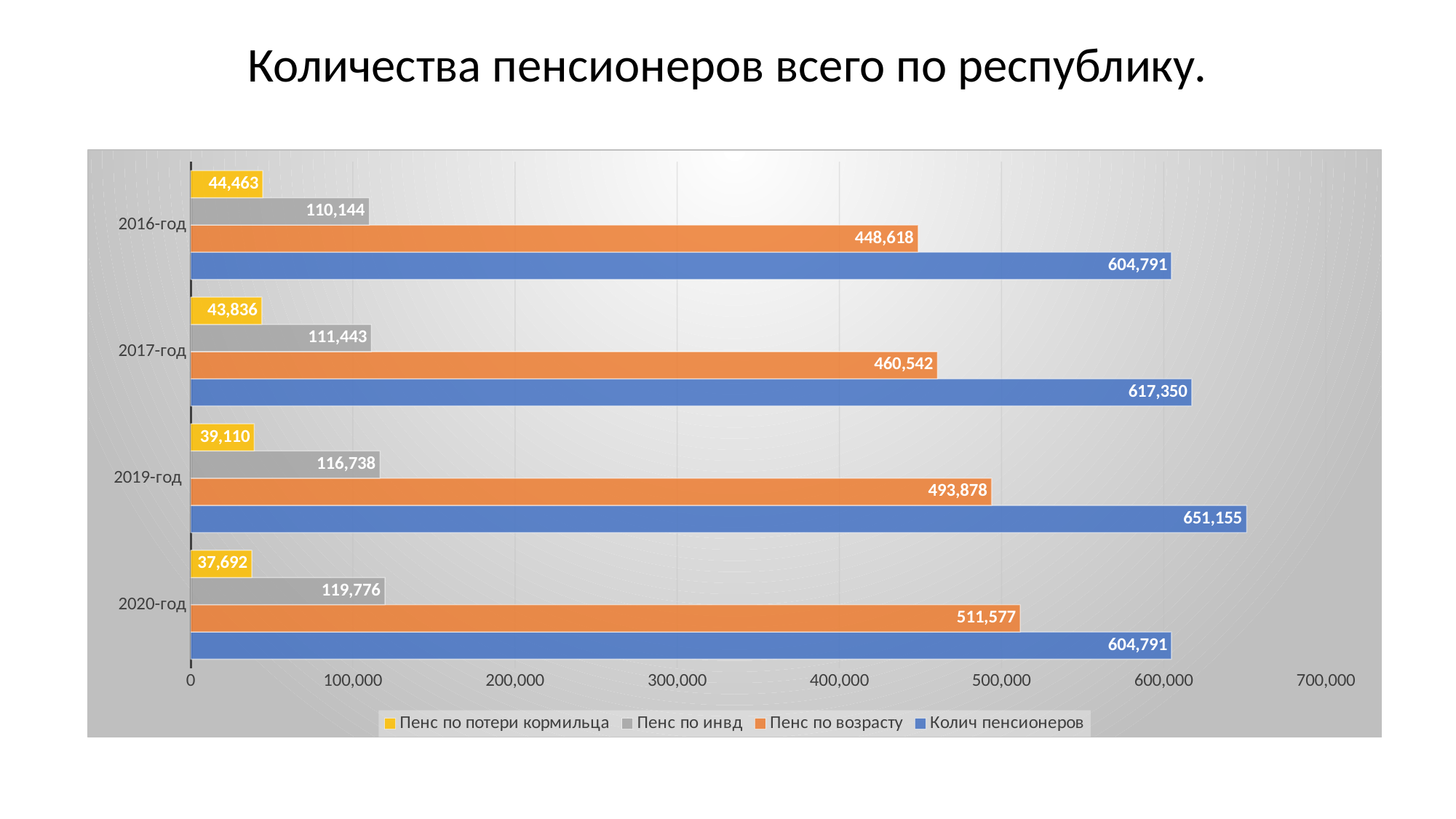

# Количества пенсионеров всего по республику.

### Chart

| Category | Колич пенсионеров | Пенс по возрасту | Пенс по инвд | Пенс по потери кормильца |
|---|---|---|---|---|
| 2020-год | 604791.0 | 511577.0 | 119776.0 | 37692.0 |
| 2019-год  | 651155.0 | 493878.0 | 116738.0 | 39110.0 |
| 2017-год | 617350.0 | 460542.0 | 111443.0 | 43836.0 |
| 2016-год | 604791.0 | 448618.0 | 110144.0 | 44463.0 |